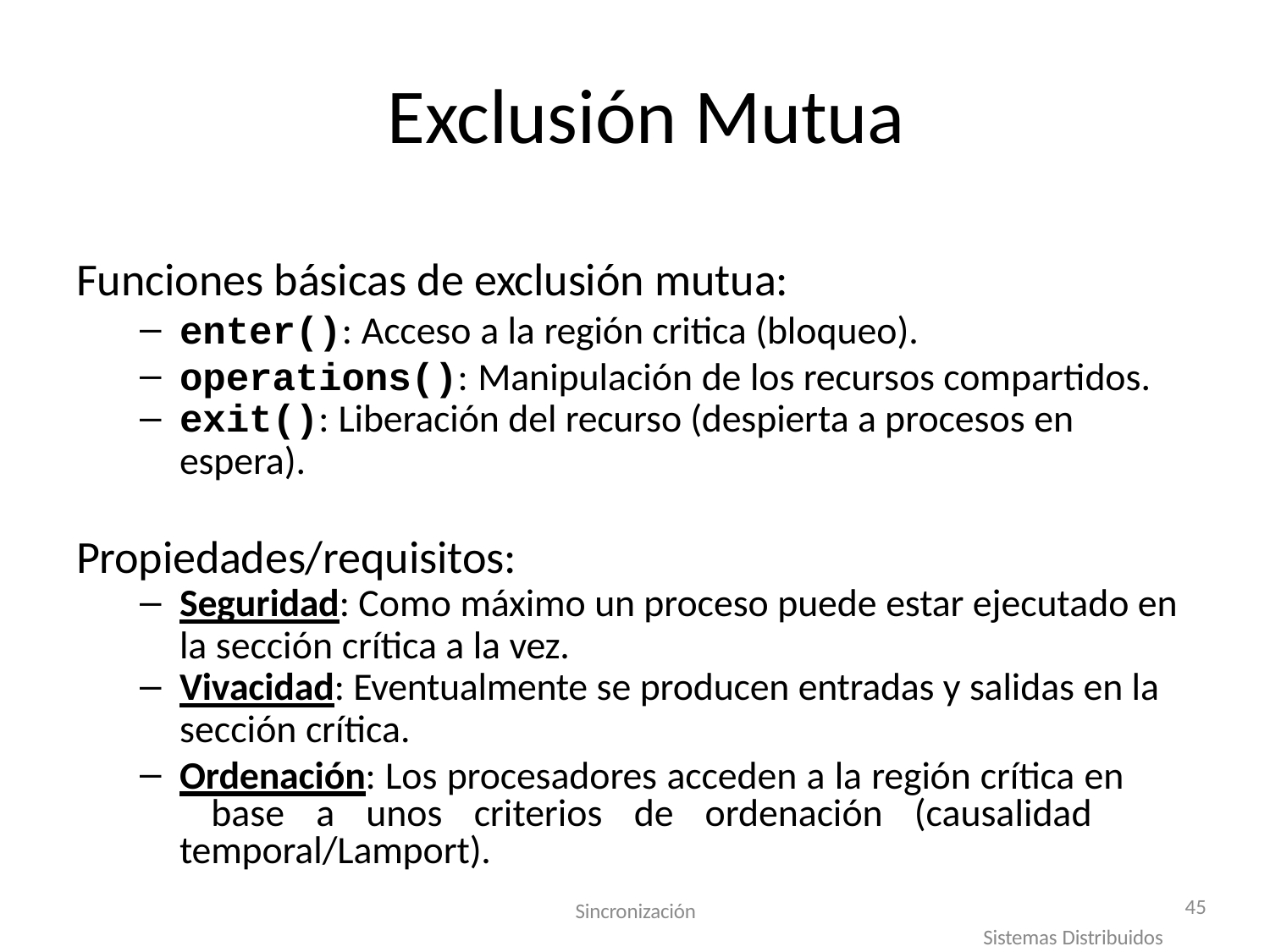

# Exclusión Mutua
Funciones básicas de exclusión mutua:
enter(): Acceso a la región critica (bloqueo).
operations(): Manipulación de los recursos compartidos.
exit(): Liberación del recurso (despierta a procesos en
espera).

Propiedades/requisitos:
Seguridad: Como máximo un proceso puede estar ejecutado en
la sección crítica a la vez.
Vivacidad: Eventualmente se producen entradas y salidas en la
sección crítica.
Ordenación: Los procesadores acceden a la región crítica en  base a unos criterios de ordenación (causalidad  temporal/Lamport).
45
Sincronización
Sistemas Distribuidos